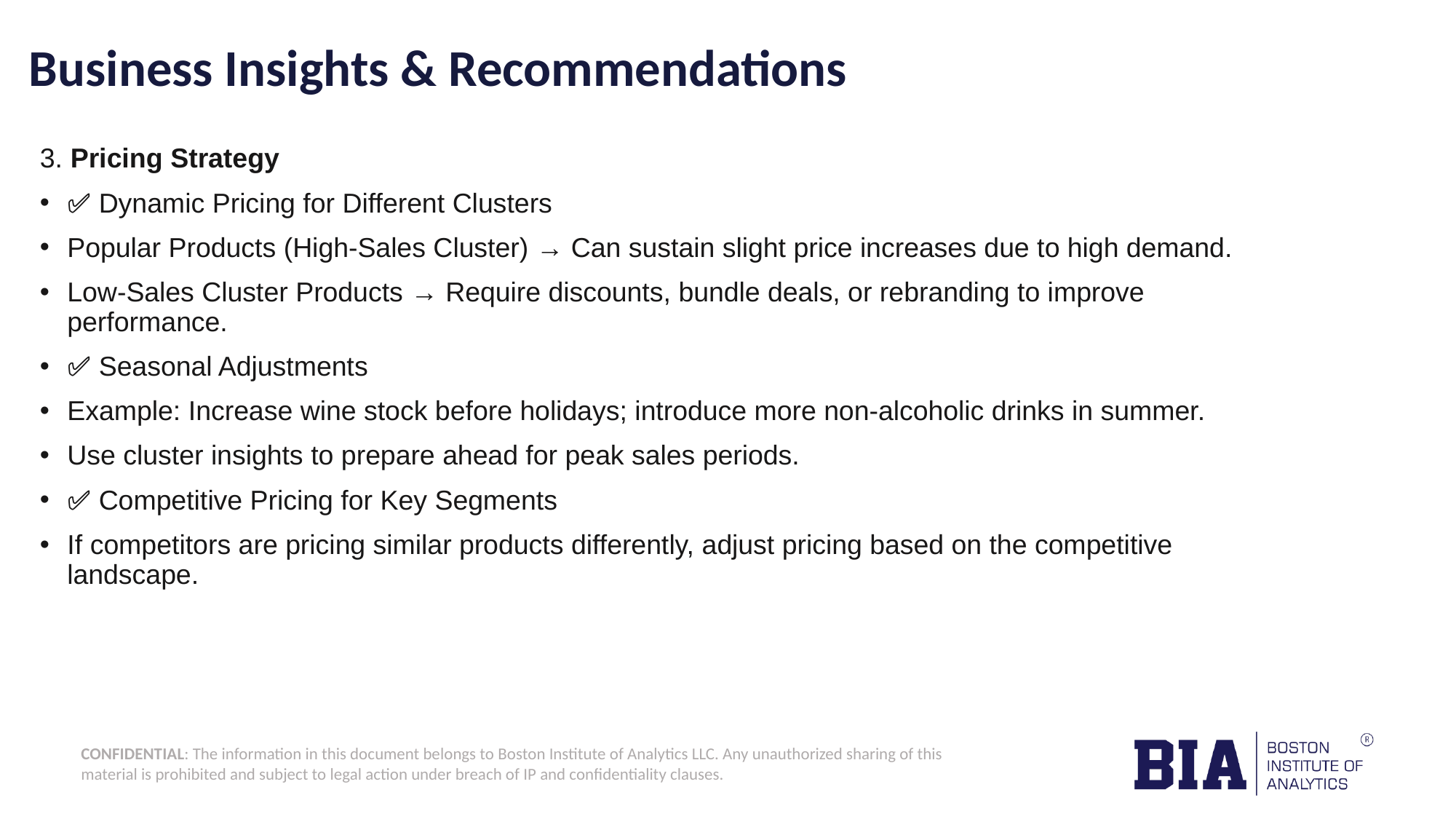

# Business Insights & Recommendations
3. Pricing Strategy
✅ Dynamic Pricing for Different Clusters
Popular Products (High-Sales Cluster) → Can sustain slight price increases due to high demand.
Low-Sales Cluster Products → Require discounts, bundle deals, or rebranding to improve performance.
✅ Seasonal Adjustments
Example: Increase wine stock before holidays; introduce more non-alcoholic drinks in summer.
Use cluster insights to prepare ahead for peak sales periods.
✅ Competitive Pricing for Key Segments
If competitors are pricing similar products differently, adjust pricing based on the competitive landscape.